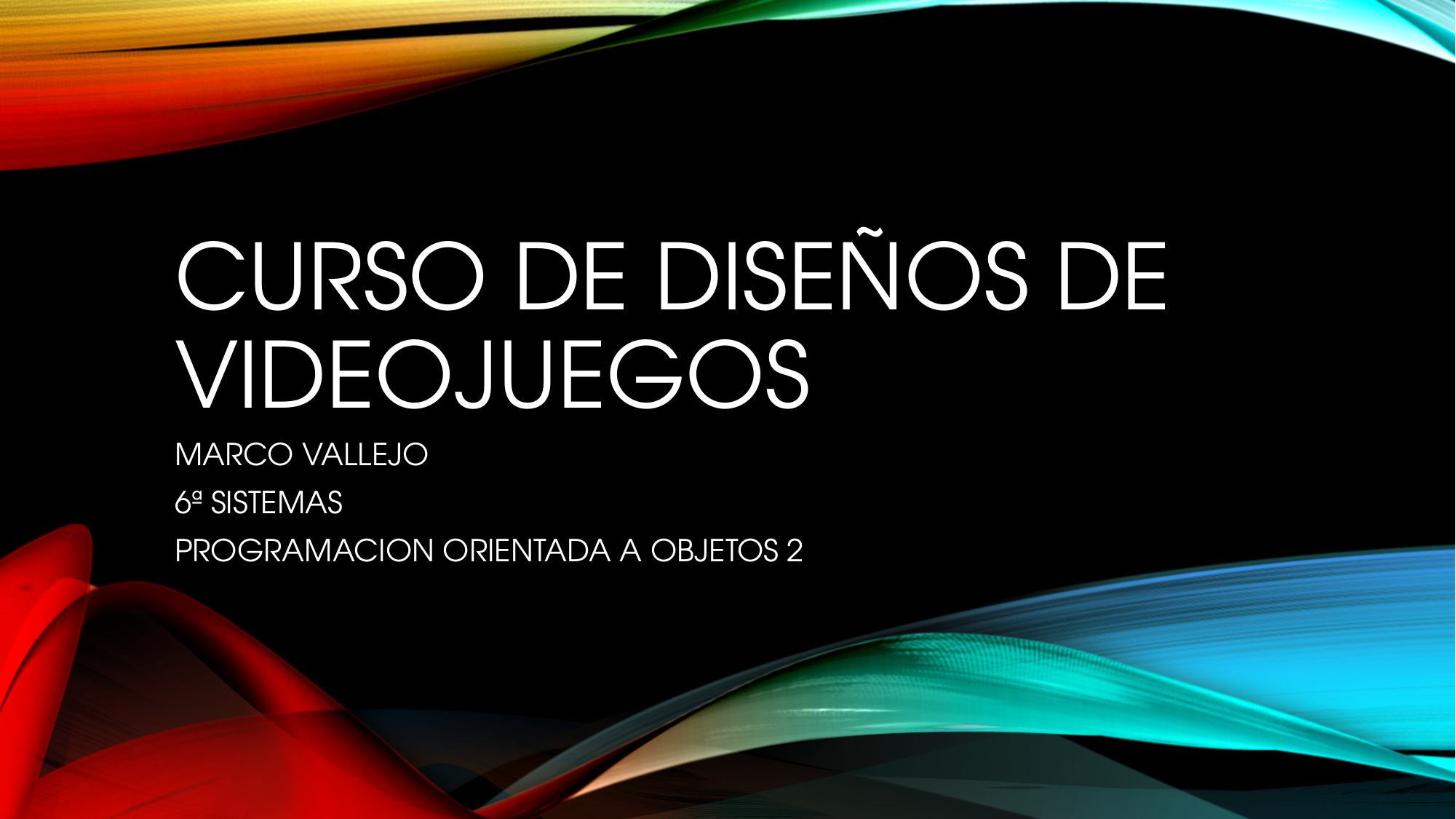

# CURSO DE DISEÑOS DE VIDEOJUEGOS
MARCO VALLEJO
6ª SISTEMAS
PROGRAMACION ORIENTADA A OBJETOS 2